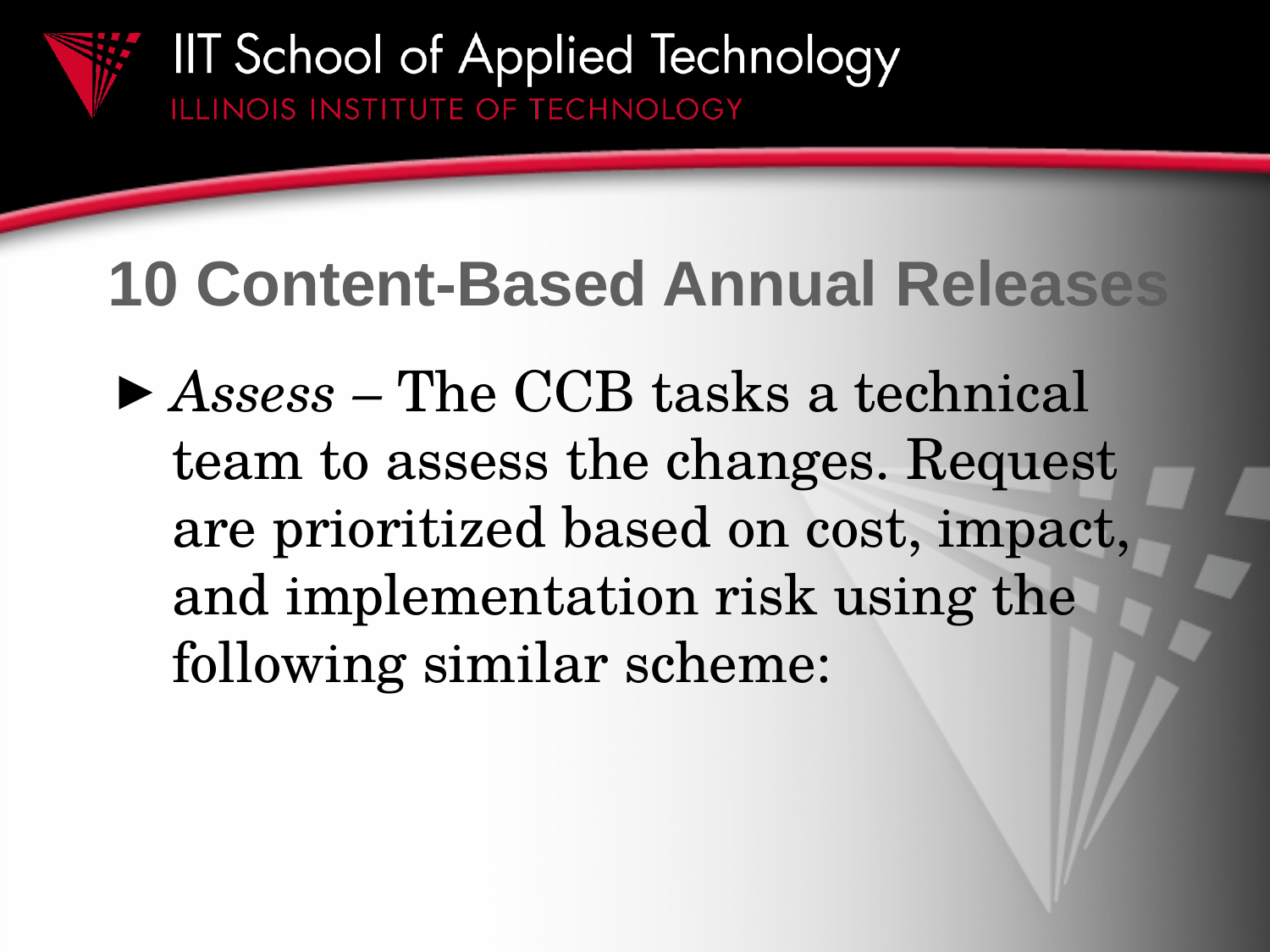

# 10 Content-Based Annual Releases
Assess – The CCB tasks a technical team to assess the changes. Request are prioritized based on cost, impact, and implementation risk using the following similar scheme: